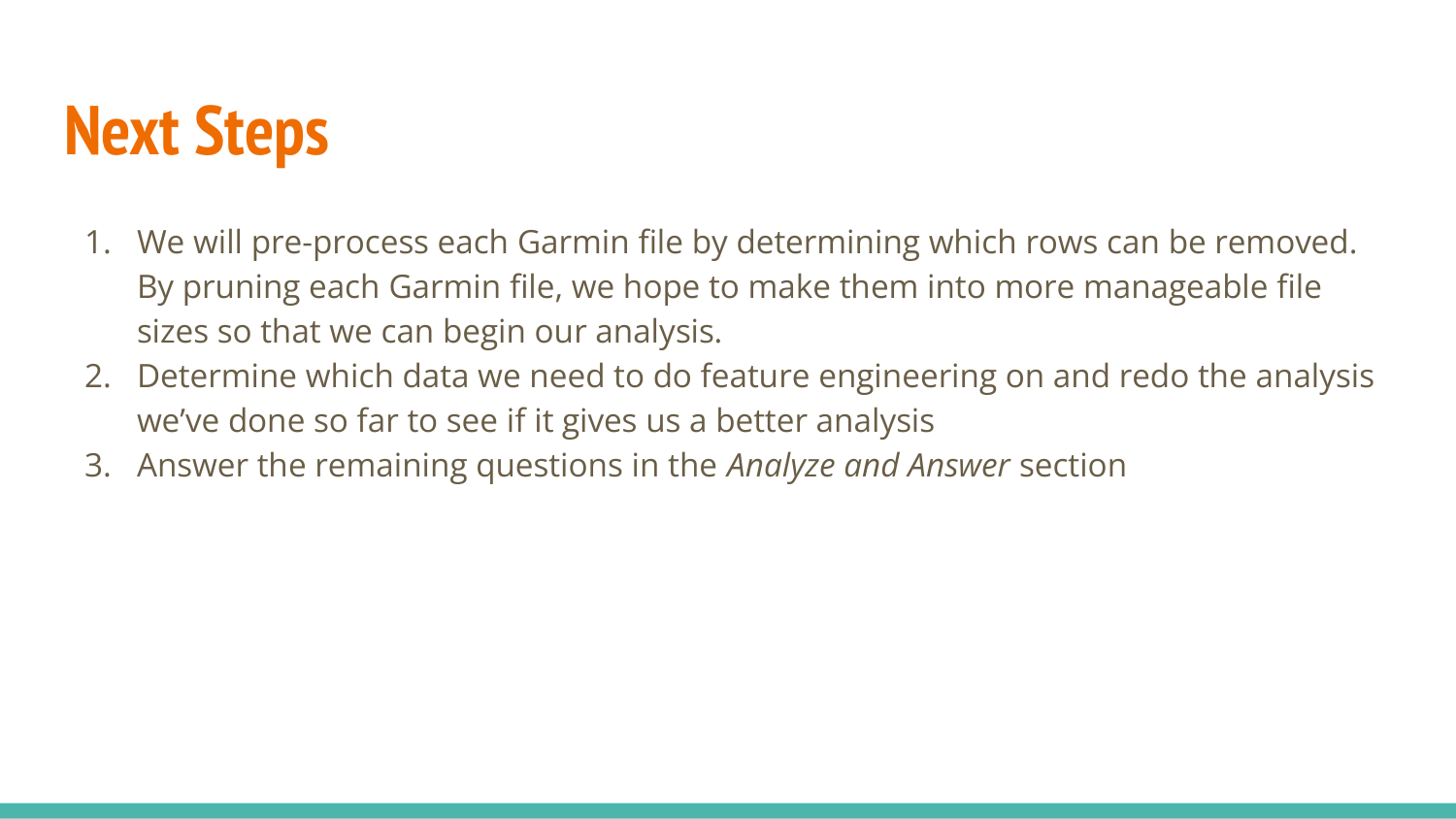

# Next Steps
We will pre-process each Garmin file by determining which rows can be removed. By pruning each Garmin file, we hope to make them into more manageable file sizes so that we can begin our analysis.
Determine which data we need to do feature engineering on and redo the analysis we’ve done so far to see if it gives us a better analysis
Answer the remaining questions in the Analyze and Answer section